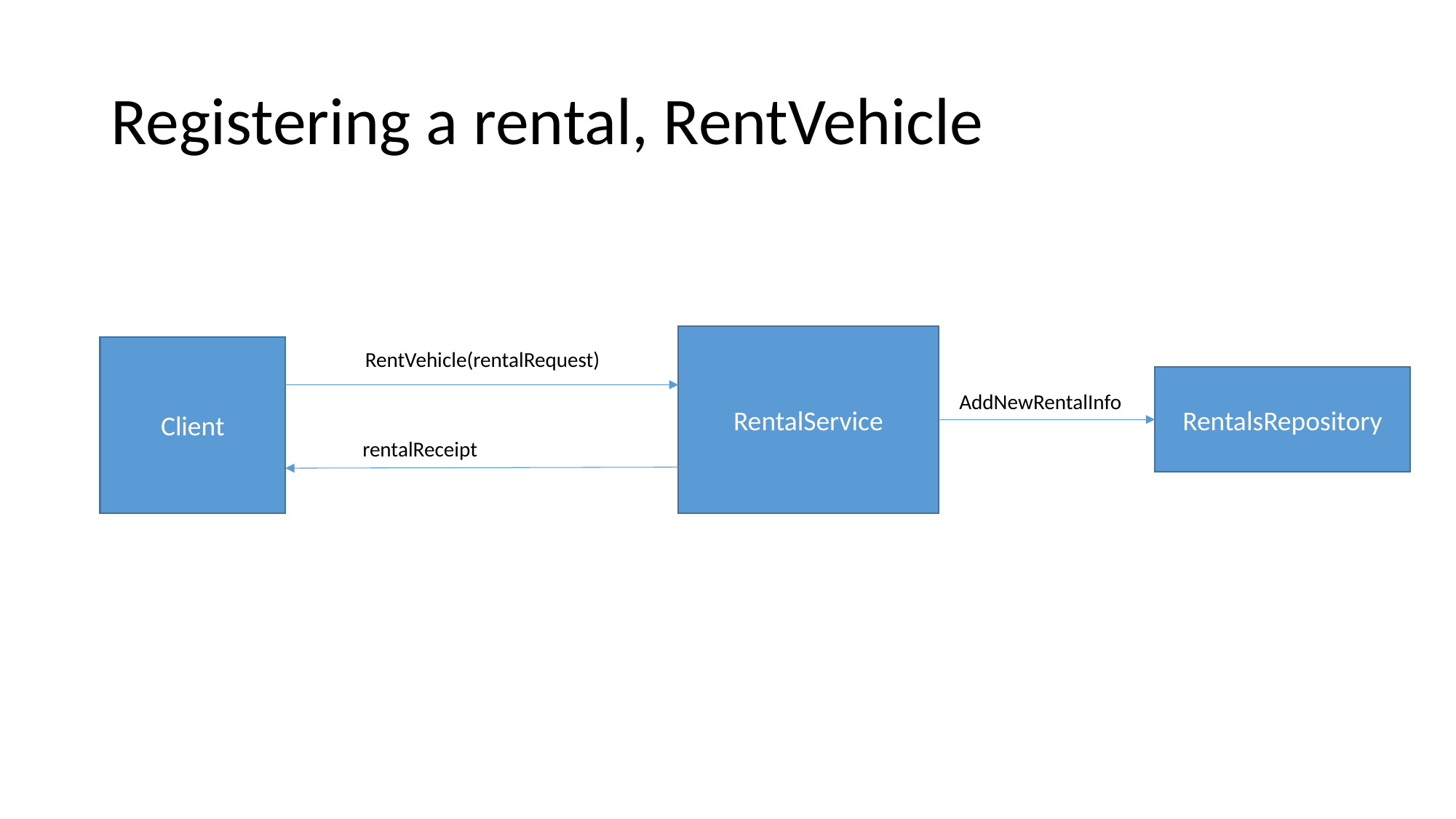

# Registering a rental, RentVehicle
RentalService
Client
RentVehicle(rentalRequest)
RentalsRepository
AddNewRentalInfo
rentalReceipt